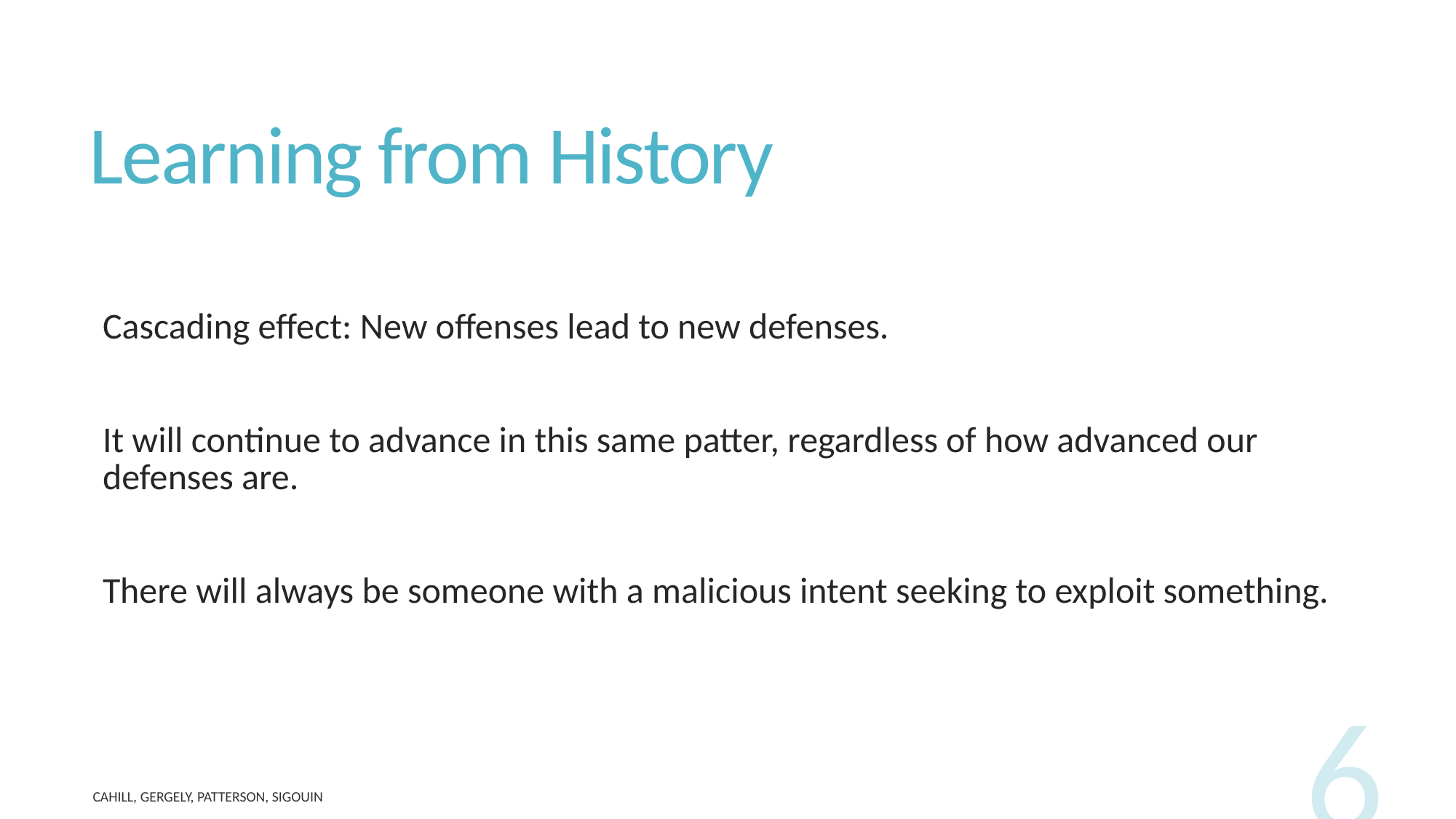

# Learning from History

Cascading effect: New offenses lead to new defenses.

It will continue to advance in this same patter, regardless of how advanced our defenses are.

There will always be someone with a malicious intent seeking to exploit something.
6
Cahill, Gergely, Patterson, Sigouin